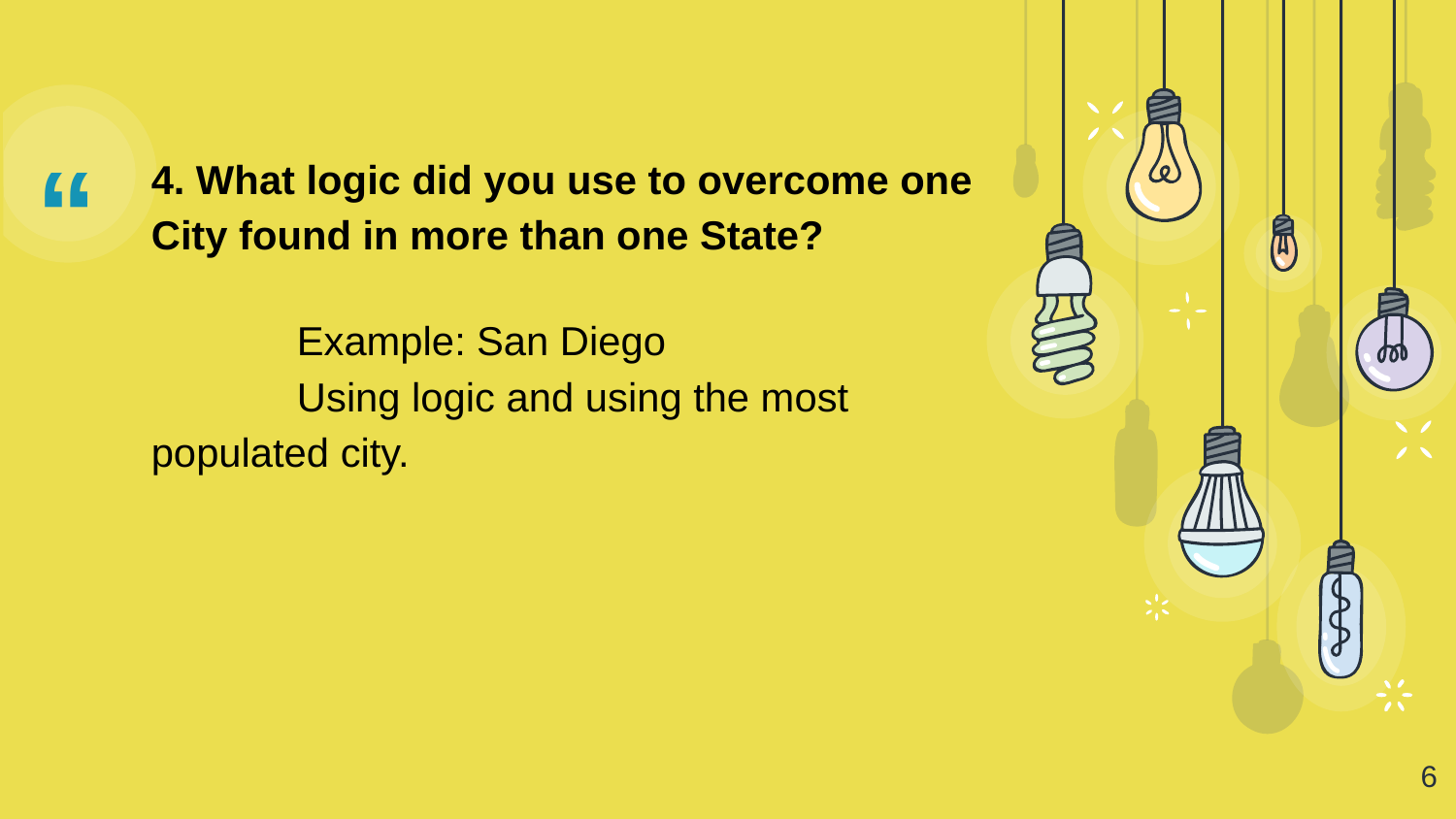

4. What logic did you use to overcome one City found in more than one State?

	Example: San Diego
	Using logic and using the most 	populated city.
6